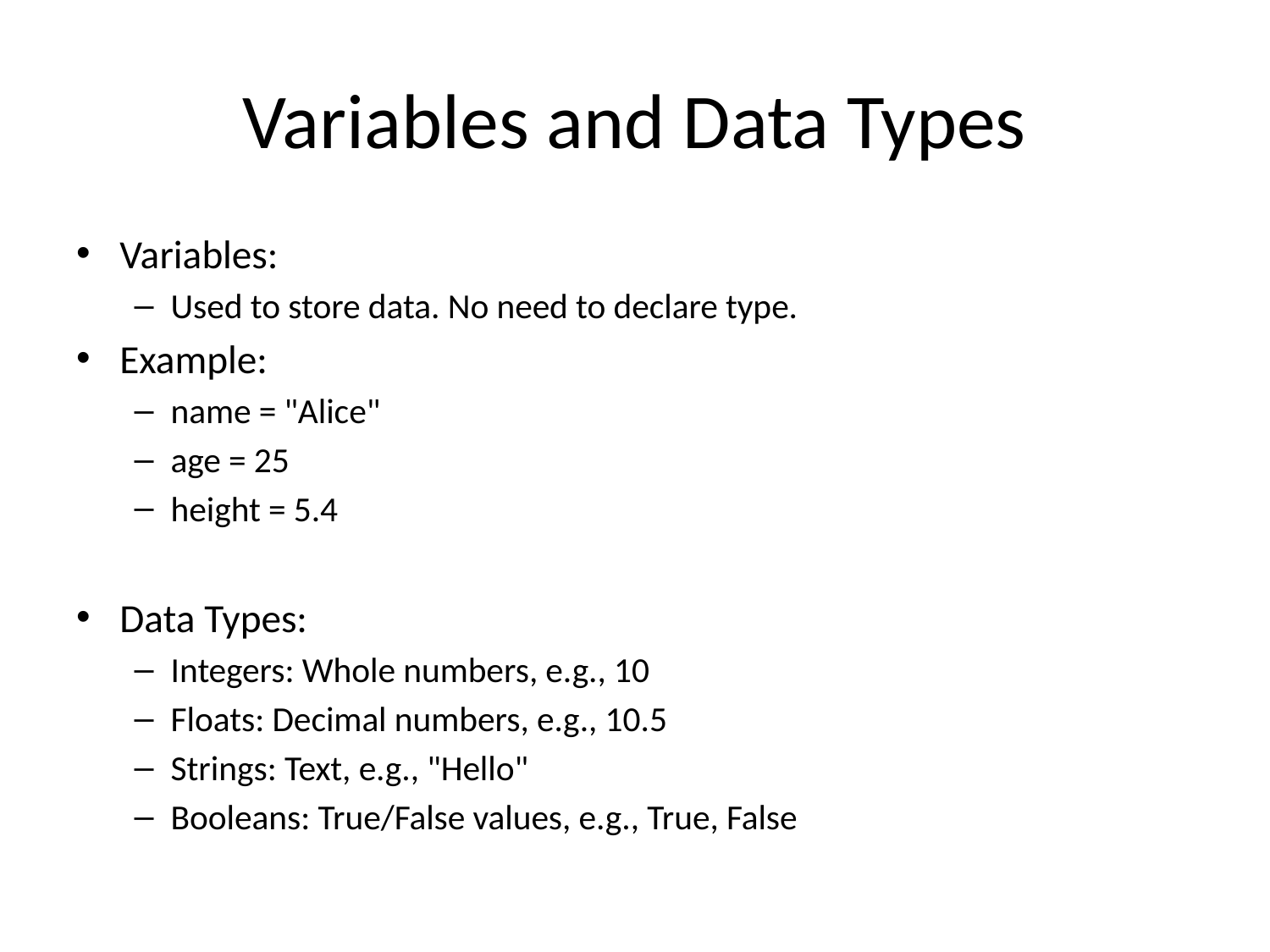

# Variables and Data Types
Variables:
Used to store data. No need to declare type.
Example:
name = "Alice"
age = 25
height = 5.4

Data Types:
Integers: Whole numbers, e.g., 10
Floats: Decimal numbers, e.g., 10.5
Strings: Text, e.g., "Hello"
Booleans: True/False values, e.g., True, False